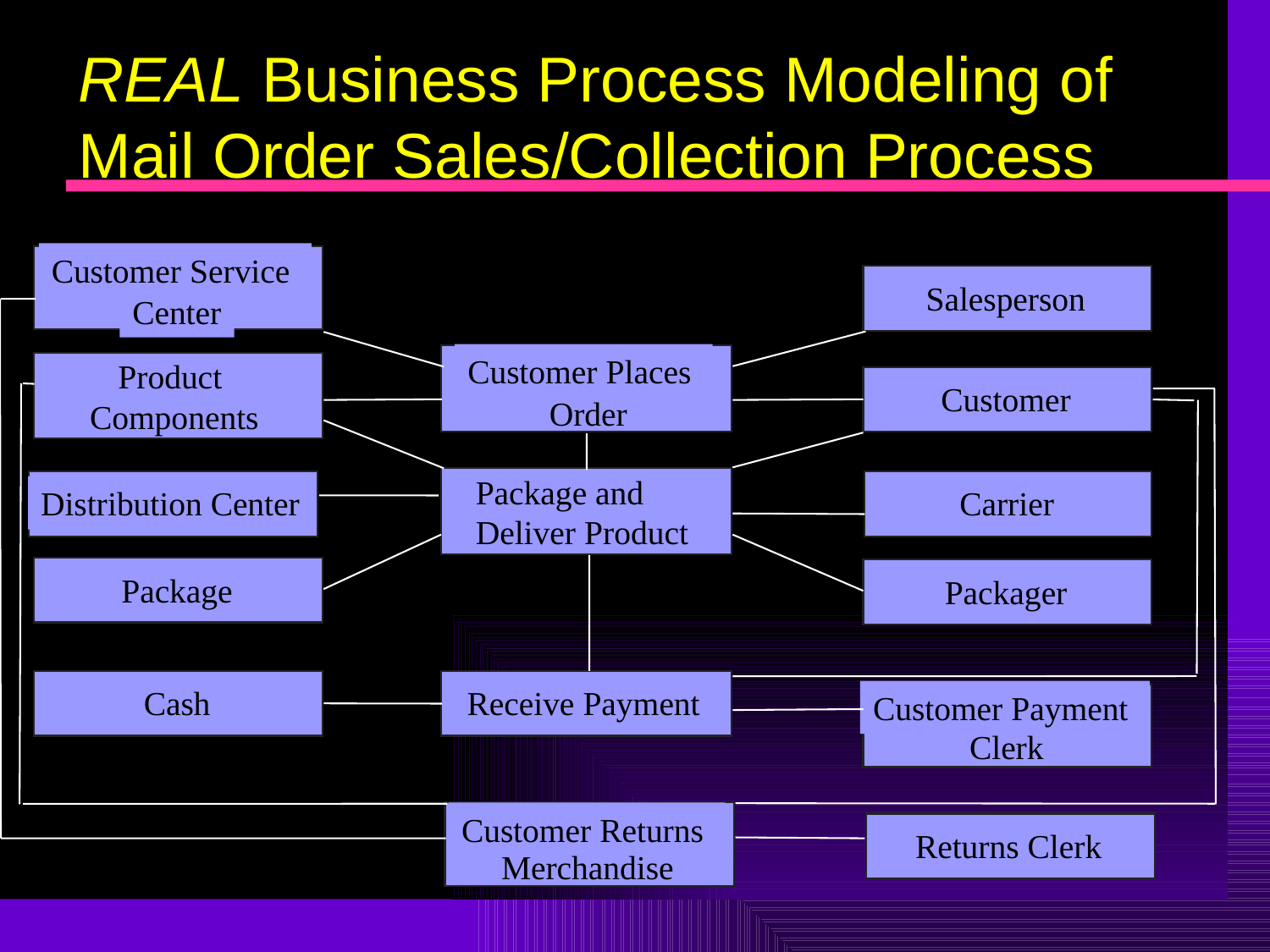

REAL Business Process Modeling of
Mail Order Sales/Collection Process
Customer Service

Salesperson
Center

Customer Places

Product
Components

Customer

Order

Package and
Deliver Product

Distribution Center

Carrier

Package

Packager

Cash

Receive Payment

Customer Payment

Clerk

Customer Returns

Returns Clerk

Merchandise